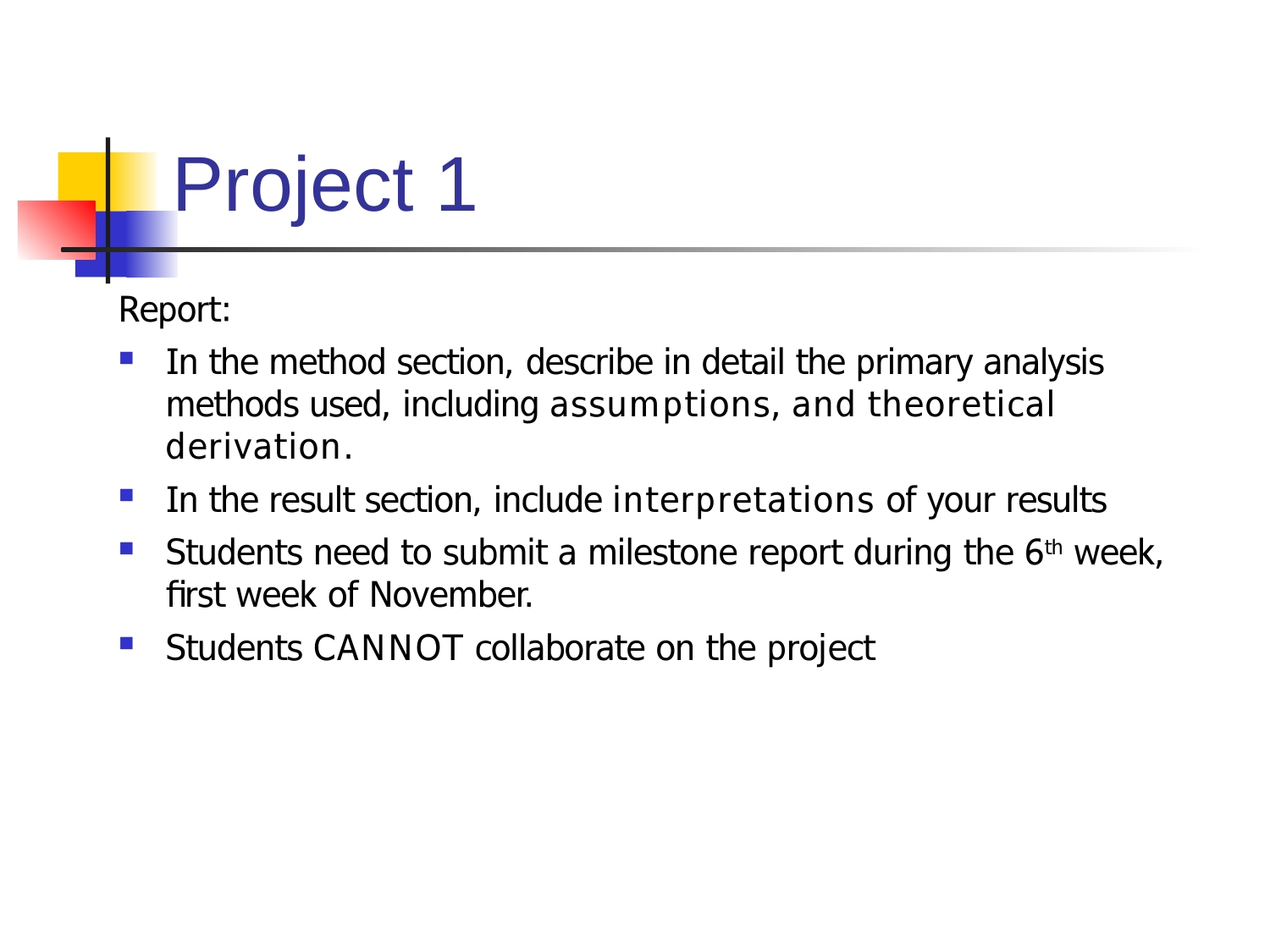

# Project 1
Report:
In the method section, describe in detail the primary analysis methods used, including assumptions, and theoretical derivation.
In the result section, include interpretations of your results
Students need to submit a milestone report during the 6th week, first week of November.
Students CANNOT collaborate on the project